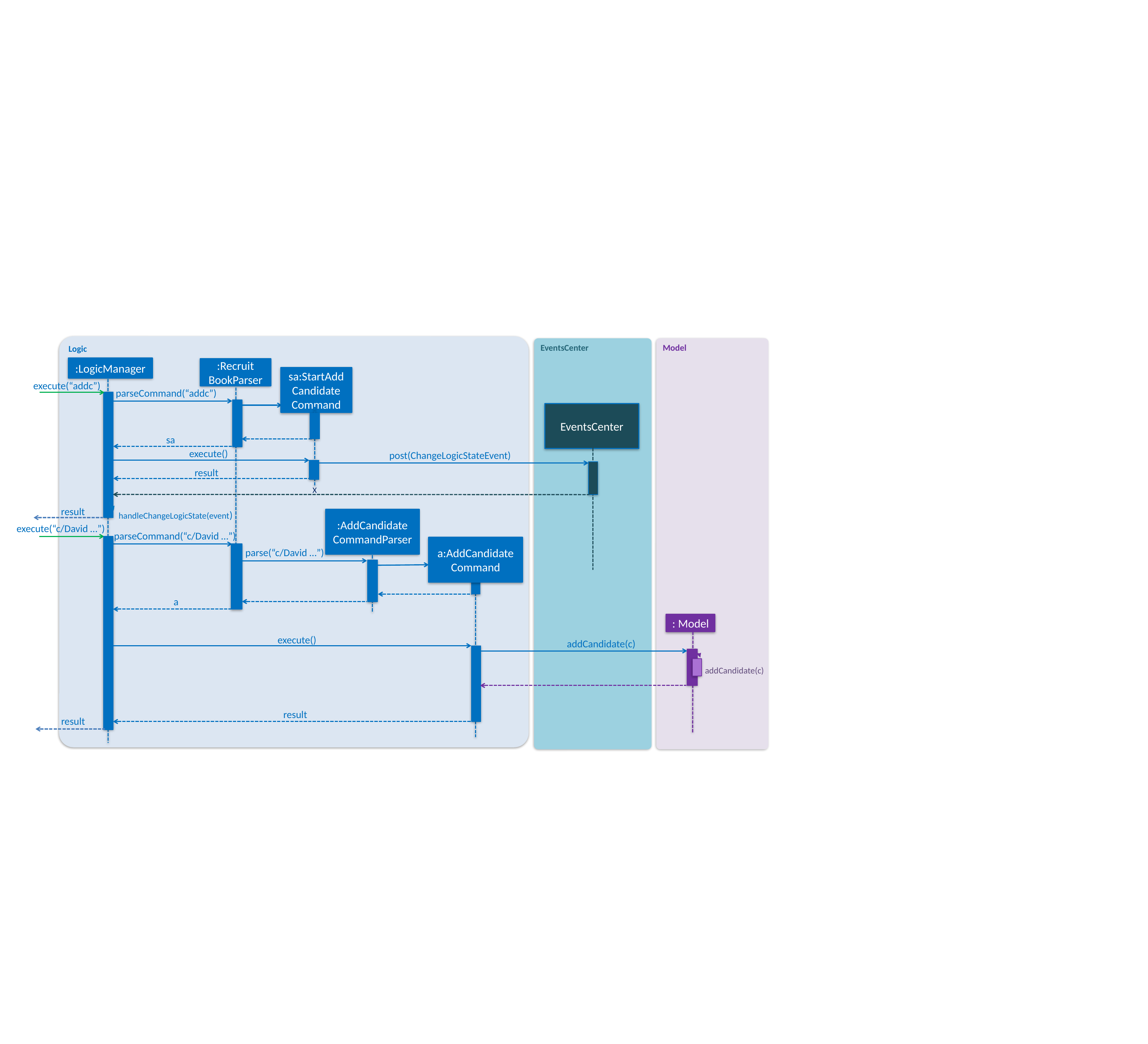

Logic
EventsCenter
Model
:LogicManager
:Recruit
BookParser
sa:StartAddCandidate
Command
execute(“addc”)
parseCommand(“addc”)

EventsCenter

sa
execute()
post(ChangeLogicStateEvent)

result
X
result
handleChangeLogicState(event)
:AddCandidate
CommandParser
execute(“c/David …”)
parseCommand(“c/David …”)

a:AddCandidate
Command

parse(“c/David …”)

a
: Model
execute()
addCandidate(c)

addCandidate(c)
result
result